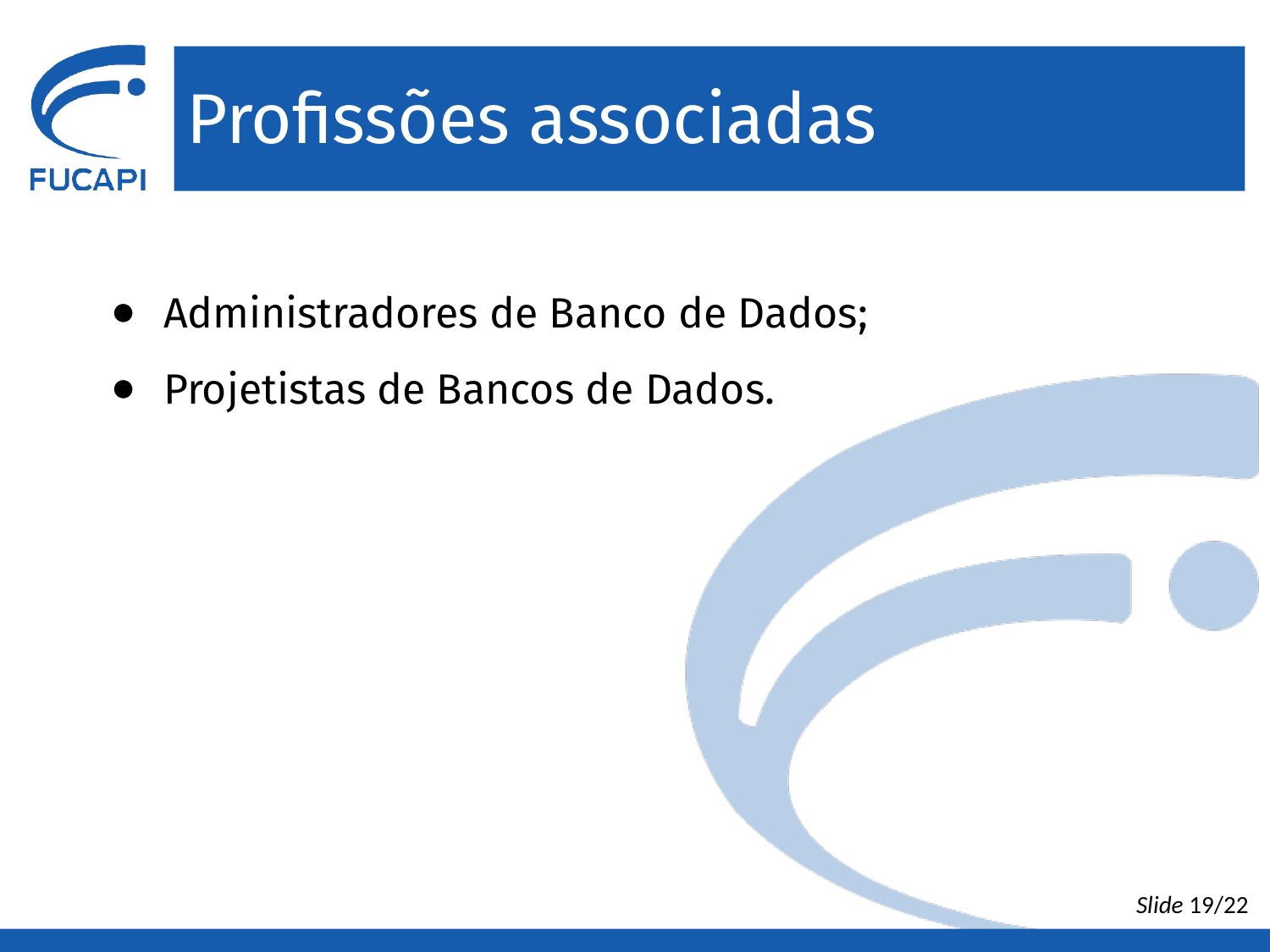

# Profissões associadas
Administradores de Banco de Dados;
Projetistas de Bancos de Dados.